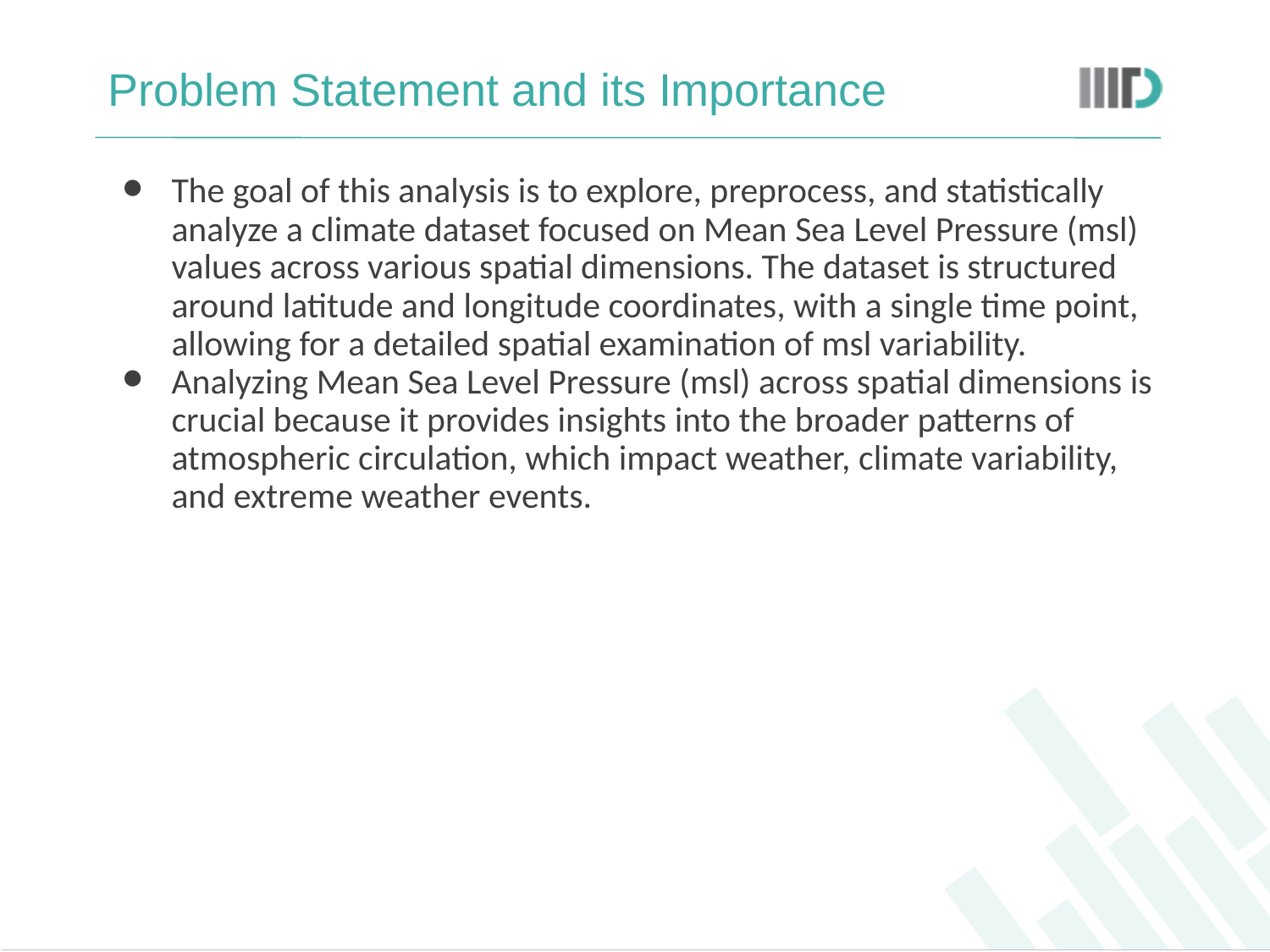

# Problem Statement and its Importance
The goal of this analysis is to explore, preprocess, and statistically analyze a climate dataset focused on Mean Sea Level Pressure (msl) values across various spatial dimensions. The dataset is structured around latitude and longitude coordinates, with a single time point, allowing for a detailed spatial examination of msl variability.
Analyzing Mean Sea Level Pressure (msl) across spatial dimensions is crucial because it provides insights into the broader patterns of atmospheric circulation, which impact weather, climate variability, and extreme weather events.